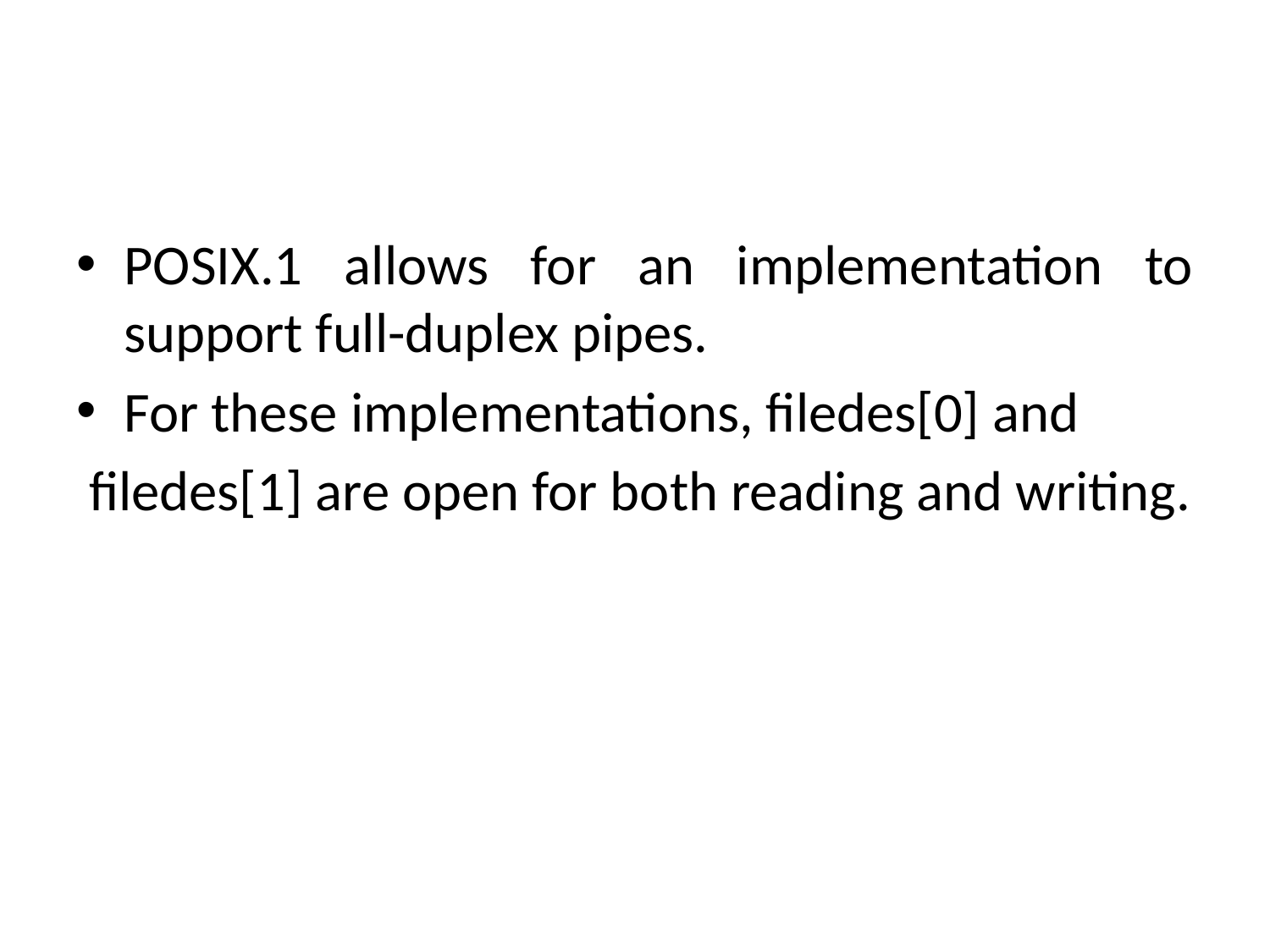

#
POSIX.1 allows for an implementation to support full-duplex pipes.
For these implementations, filedes[0] and
 filedes[1] are open for both reading and writing.